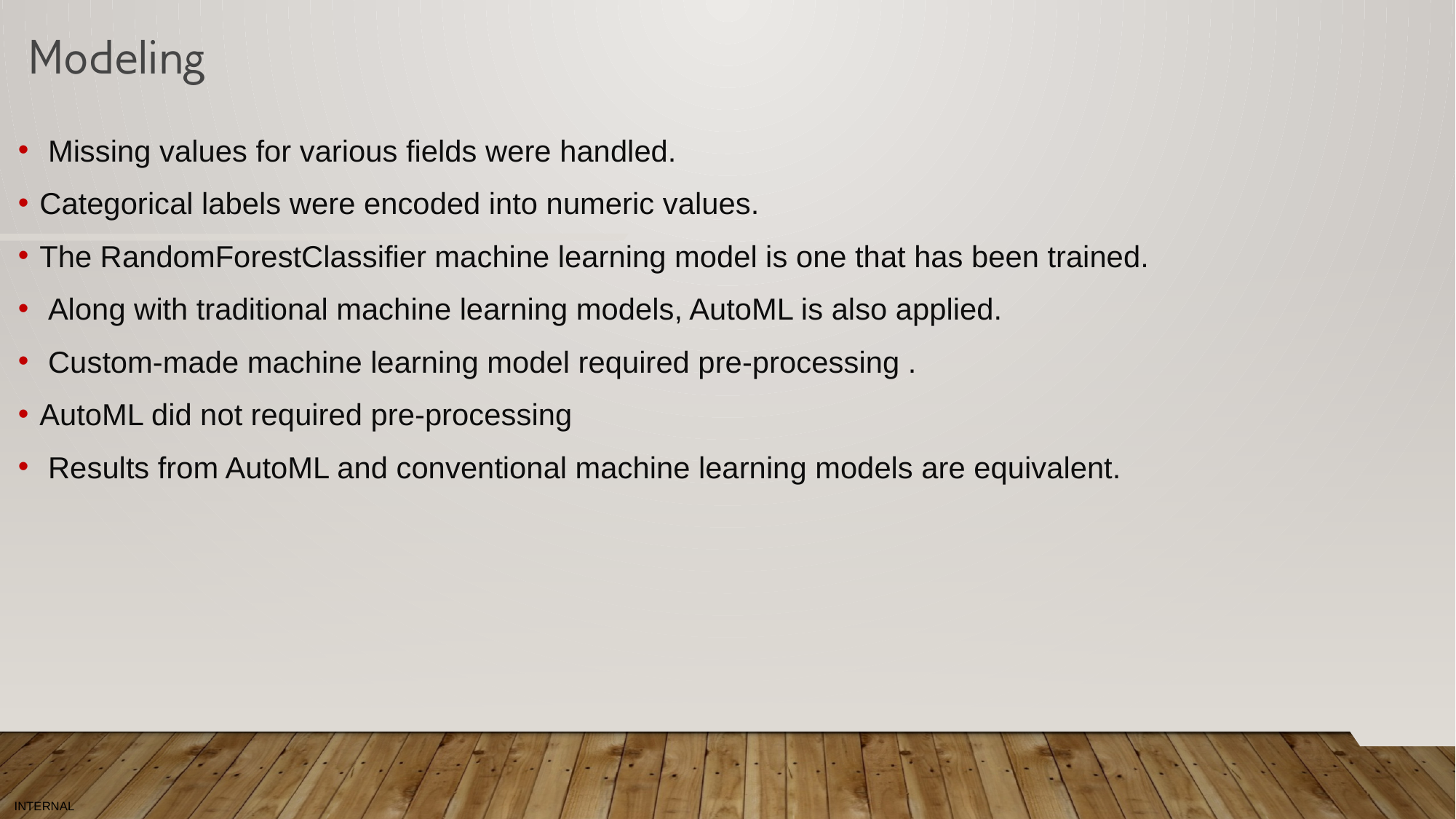

Modeling
 Missing values for various fields were handled.
Categorical labels were encoded into numeric values.
The RandomForestClassifier machine learning model is one that has been trained.
 Along with traditional machine learning models, AutoML is also applied.
 Custom-made machine learning model required pre-processing .
AutoML did not required pre-processing
 Results from AutoML and conventional machine learning models are equivalent.